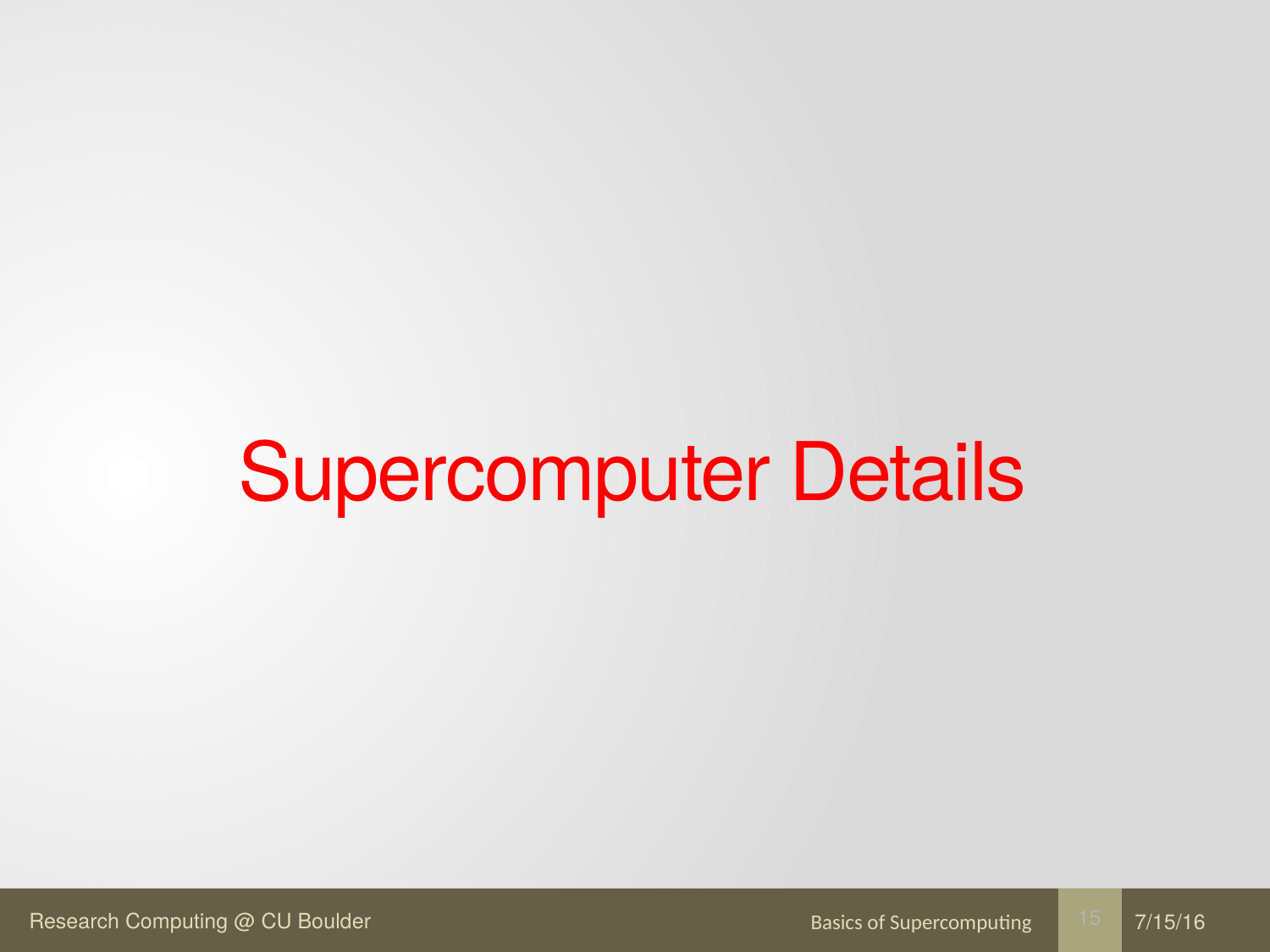

# Supercomputer Details
Basics of Supercomputing
7/15/16
15